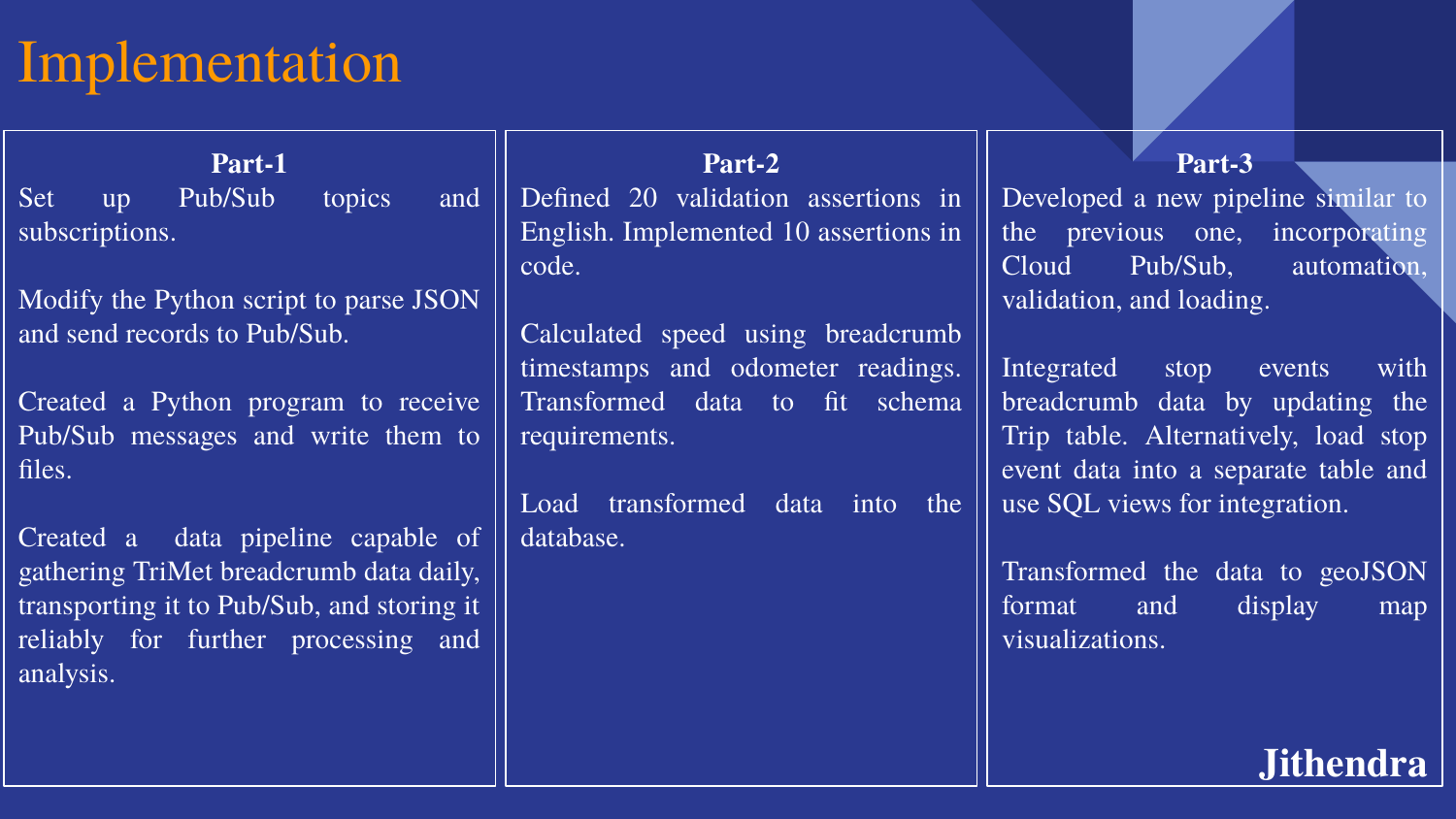

# Implementation
Part-2
Defined 20 validation assertions in English. Implemented 10 assertions in code.

Calculated speed using breadcrumb timestamps and odometer readings. Transformed data to fit schema requirements.

Load transformed data into the database.

Part-1
Set up Pub/Sub topics and subscriptions.

Modify the Python script to parse JSON and send records to Pub/Sub.

Created a Python program to receive Pub/Sub messages and write them to files.

Created a  data pipeline capable of gathering TriMet breadcrumb data daily, transporting it to Pub/Sub, and storing it reliably for further processing and analysis.

Part-3
Developed a new pipeline similar to the previous one, incorporating Cloud Pub/Sub, automation, validation, and loading.

Integrated stop events with breadcrumb data by updating the Trip table. Alternatively, load stop event data into a separate table and use SQL views for integration.

Transformed the data to geoJSON format and display map visualizations.

                                             Jithendra